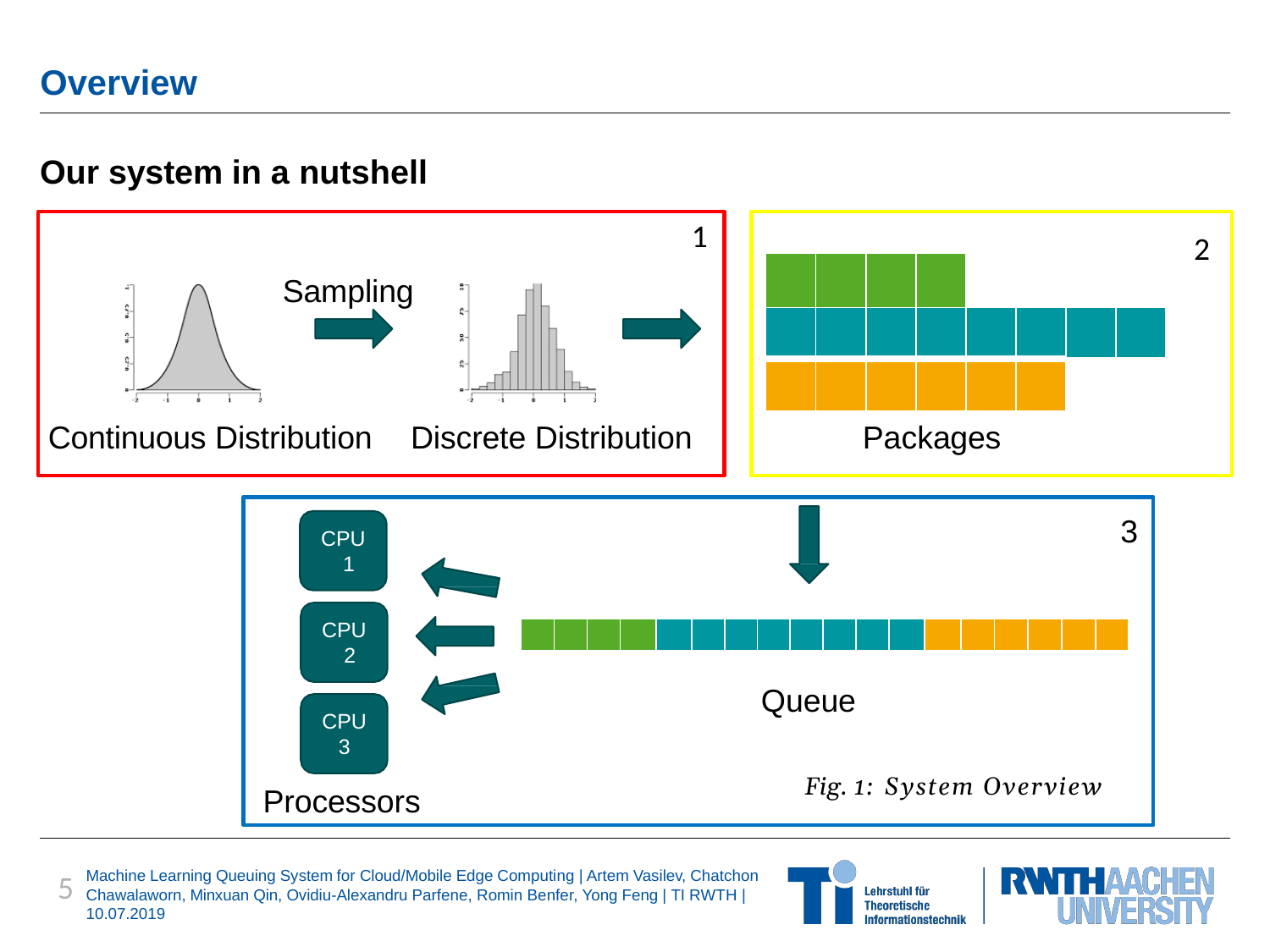

# Overview
Our system in a nutshell

Sampling

1

2
|  |  |  |  |  |  |  |  |
| --- | --- | --- | --- | --- | --- | --- | --- |
|  |  |  |  |  |  |  |  |
|  |  |  |  |  |  |  |  |

Continuous Distribution
Discrete Distribution
Packages

3

CPU  1

CPU  2

|  |  |  |  |  |  |  |  |  |  |  |  |  |  |  |  |  |  |
| --- | --- | --- | --- | --- | --- | --- | --- | --- | --- | --- | --- | --- | --- | --- | --- | --- | --- |

Queue

CPU
3
Fig. 1: System Overview
Processors
Machine Learning Queuing System for Cloud/Mobile Edge Computing | Artem Vasilev, Chatchon  Chawalaworn, Minxuan Qin, Ovidiu-Alexandru Parfene, Romin Benfer, Yong Feng | TI RWTH |  10.07.2019
5